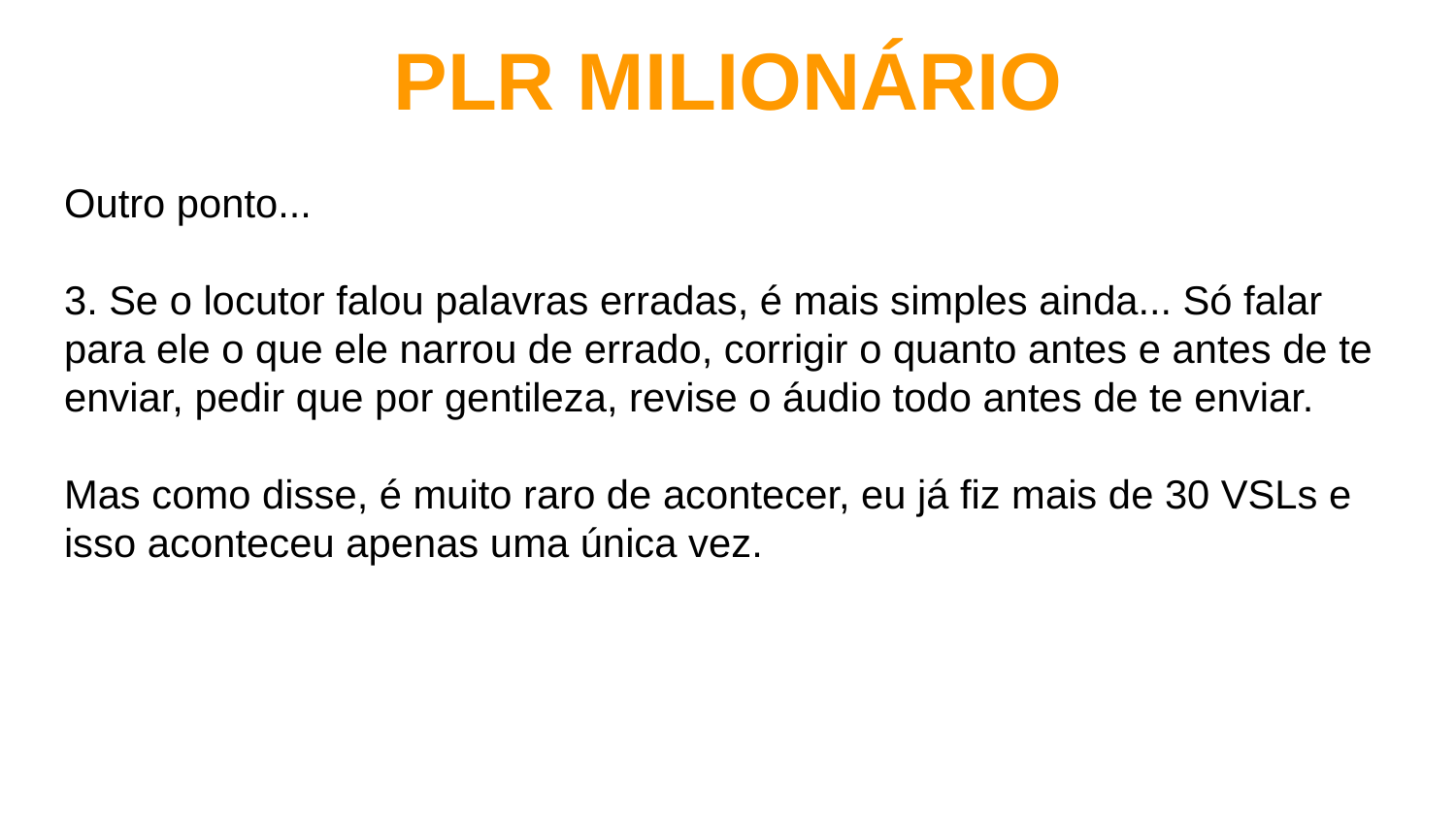

PLR MILIONÁRIO
Outro ponto...

3. Se o locutor falou palavras erradas, é mais simples ainda... Só falar para ele o que ele narrou de errado, corrigir o quanto antes e antes de te enviar, pedir que por gentileza, revise o áudio todo antes de te enviar.

Mas como disse, é muito raro de acontecer, eu já fiz mais de 30 VSLs e isso aconteceu apenas uma única vez.